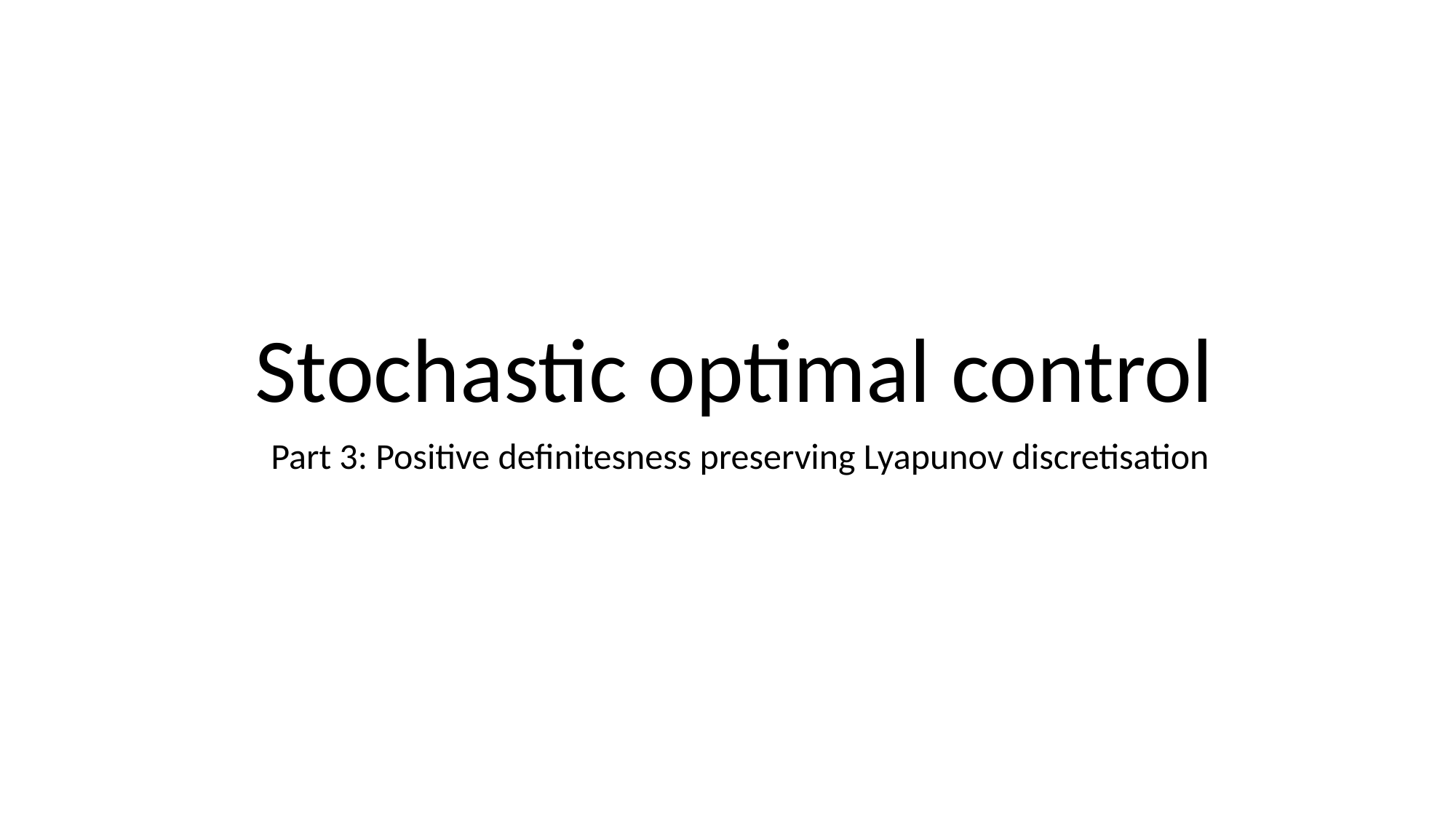

Stochastic optimal control
Part 3: Positive definitesness preserving Lyapunov discretisation